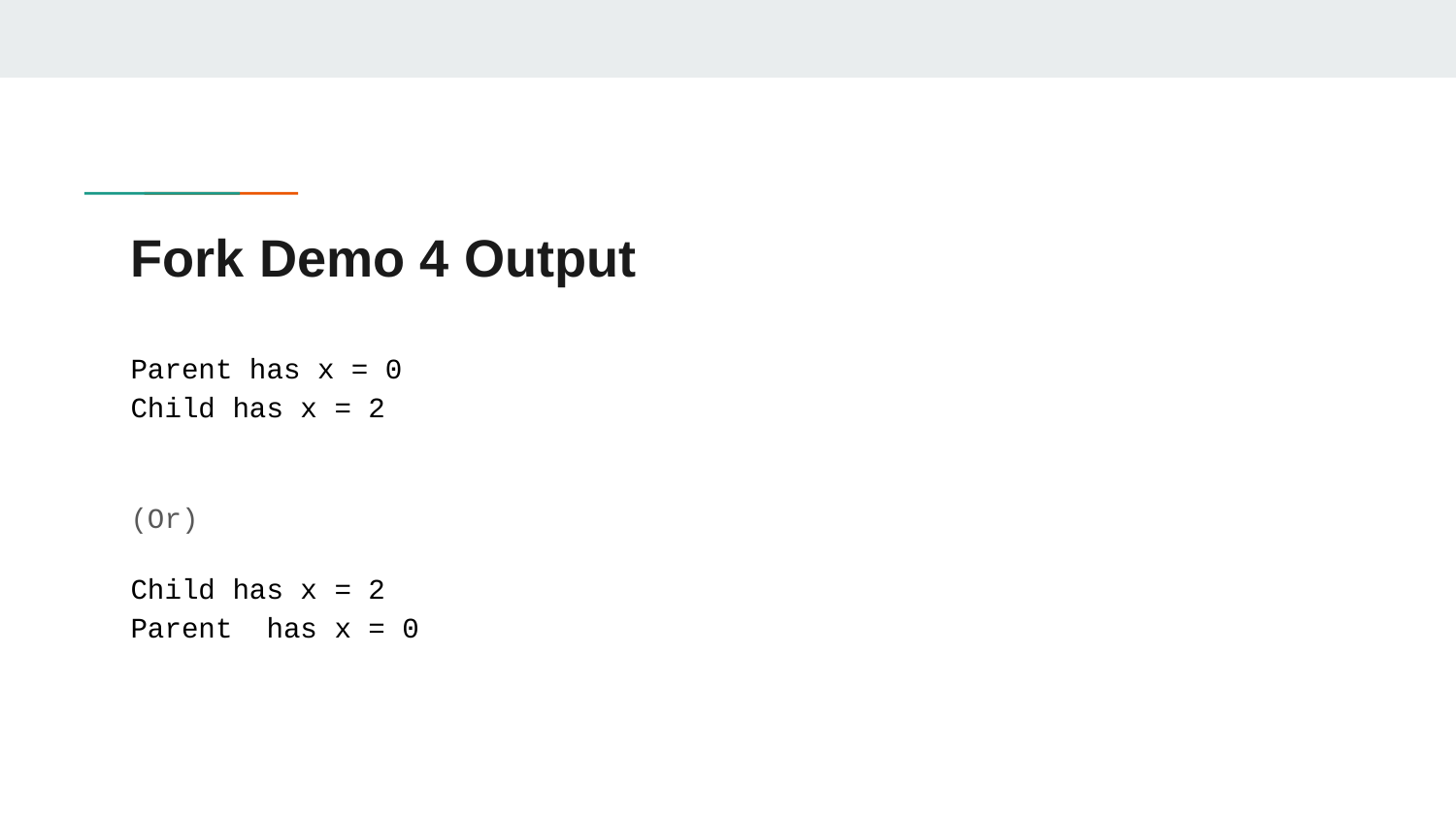

# Fork Demo 4 Output
Parent has x = 0
Child has x = 2

(Or)
Child has x = 2
Parent  has x = 0